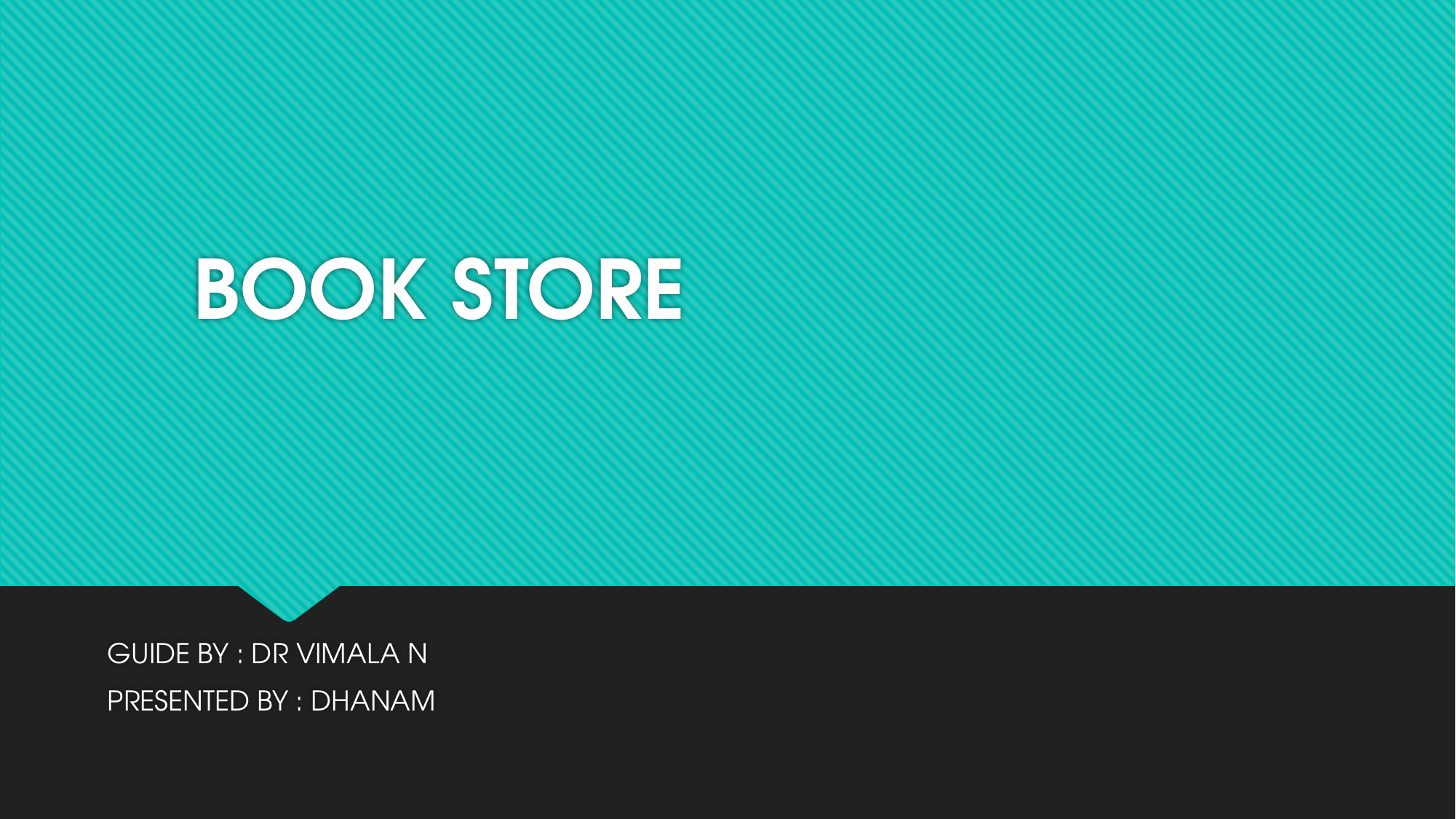

# BOOK STORE
GUIDE BY : DR VIMALA N
PRESENTED BY : DHANAM